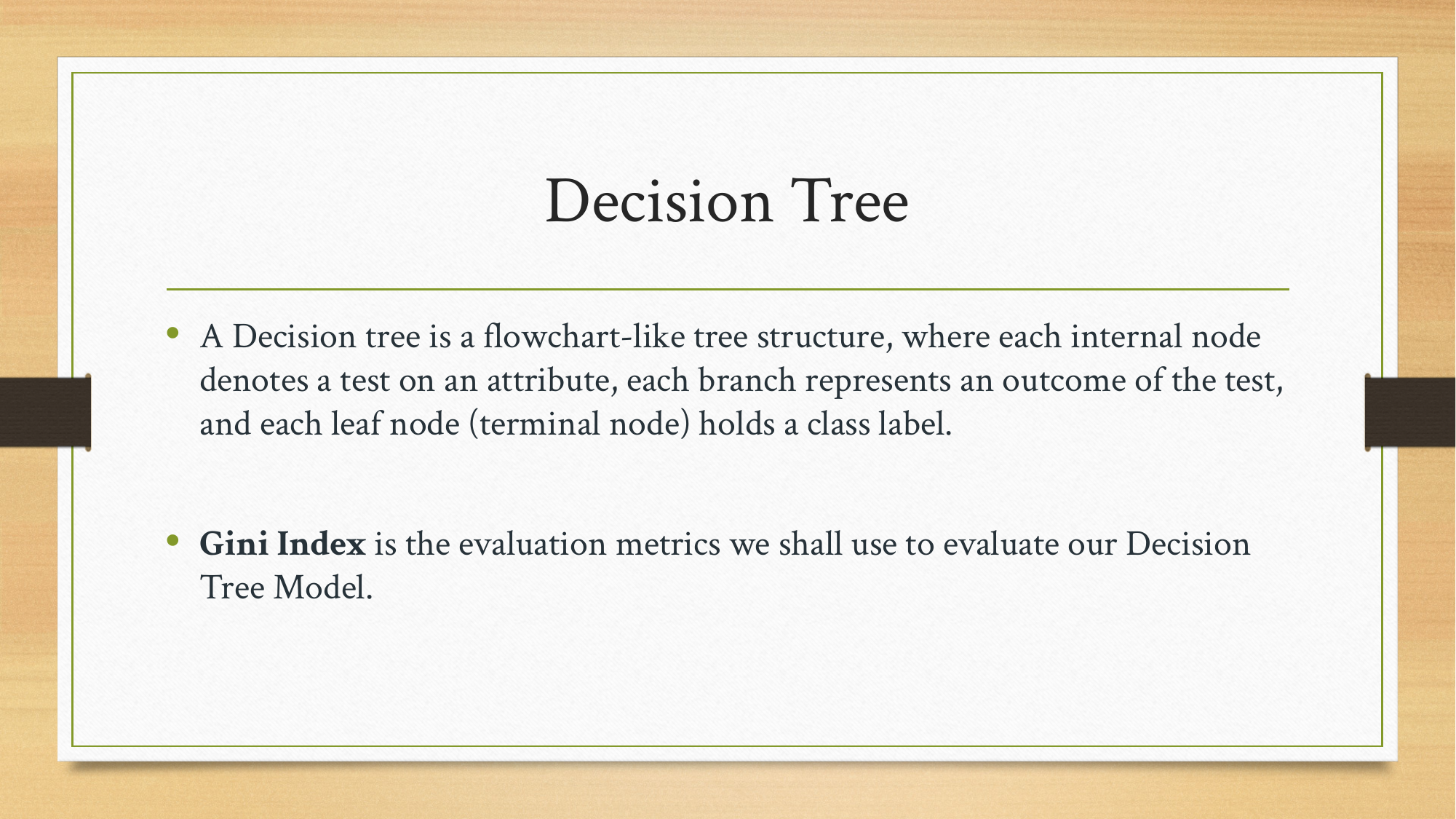

# Decision Tree
A Decision tree is a flowchart-like tree structure, where each internal node denotes a test on an attribute, each branch represents an outcome of the test, and each leaf node (terminal node) holds a class label.

Gini Index is the evaluation metrics we shall use to evaluate our Decision Tree Model.